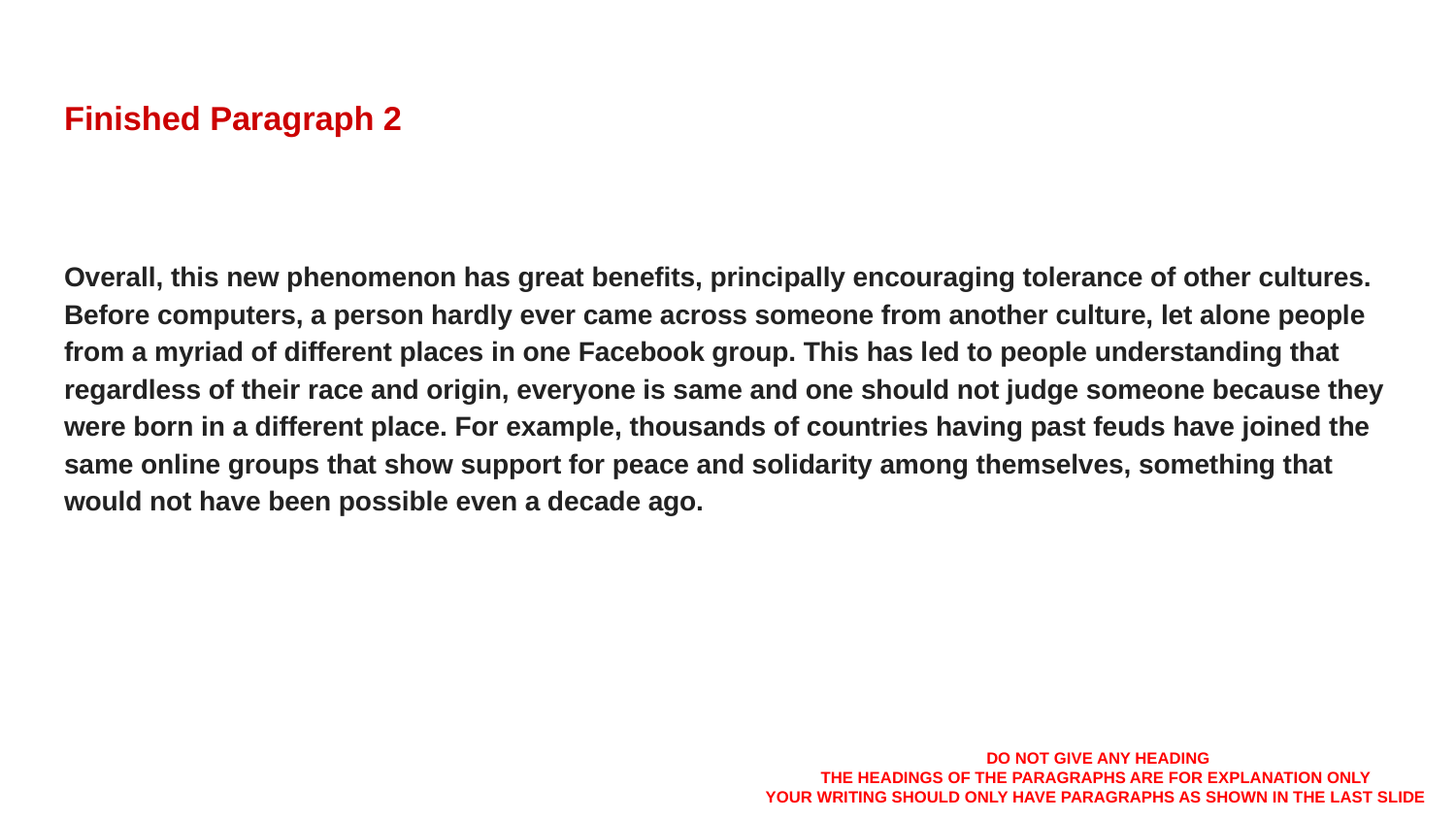

# Finished Paragraph 2

Overall, this new phenomenon has great benefits, principally encouraging tolerance of other cultures. Before computers, a person hardly ever came across someone from another culture, let alone people from a myriad of different places in one Facebook group. This has led to people understanding that regardless of their race and origin, everyone is same and one should not judge someone because they were born in a different place. For example, thousands of countries having past feuds have joined the same online groups that show support for peace and solidarity among themselves, something that would not have been possible even a decade ago.

DO NOT GIVE ANY HEADING
THE HEADINGS OF THE PARAGRAPHS ARE FOR EXPLANATION ONLY
YOUR WRITING SHOULD ONLY HAVE PARAGRAPHS AS SHOWN IN THE LAST SLIDE